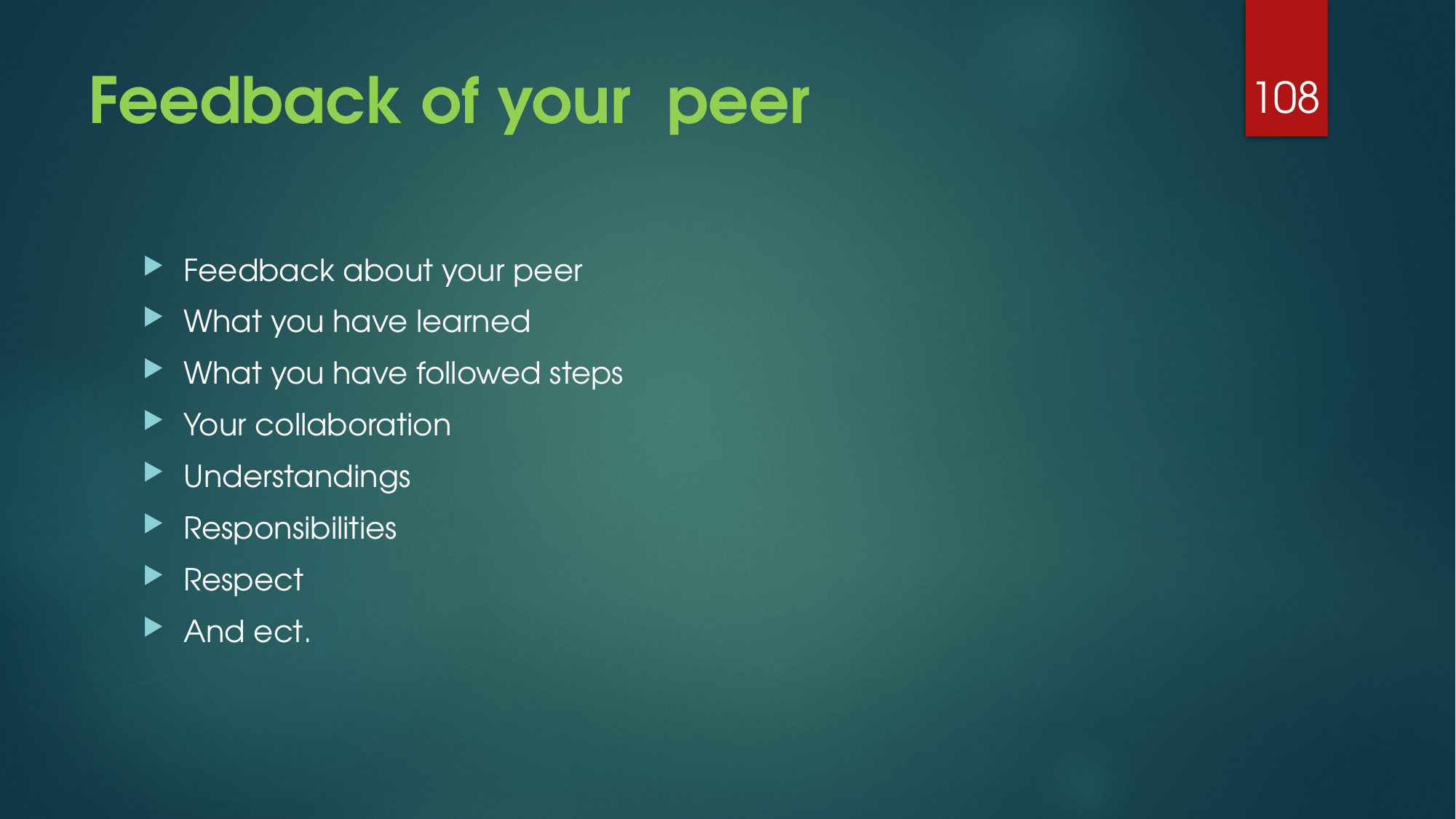

108
# Feedback of your  peer
Feedback about your peer
What you have learned
What you have followed steps
Your collaboration
Understandings
Responsibilities
Respect
And ect.